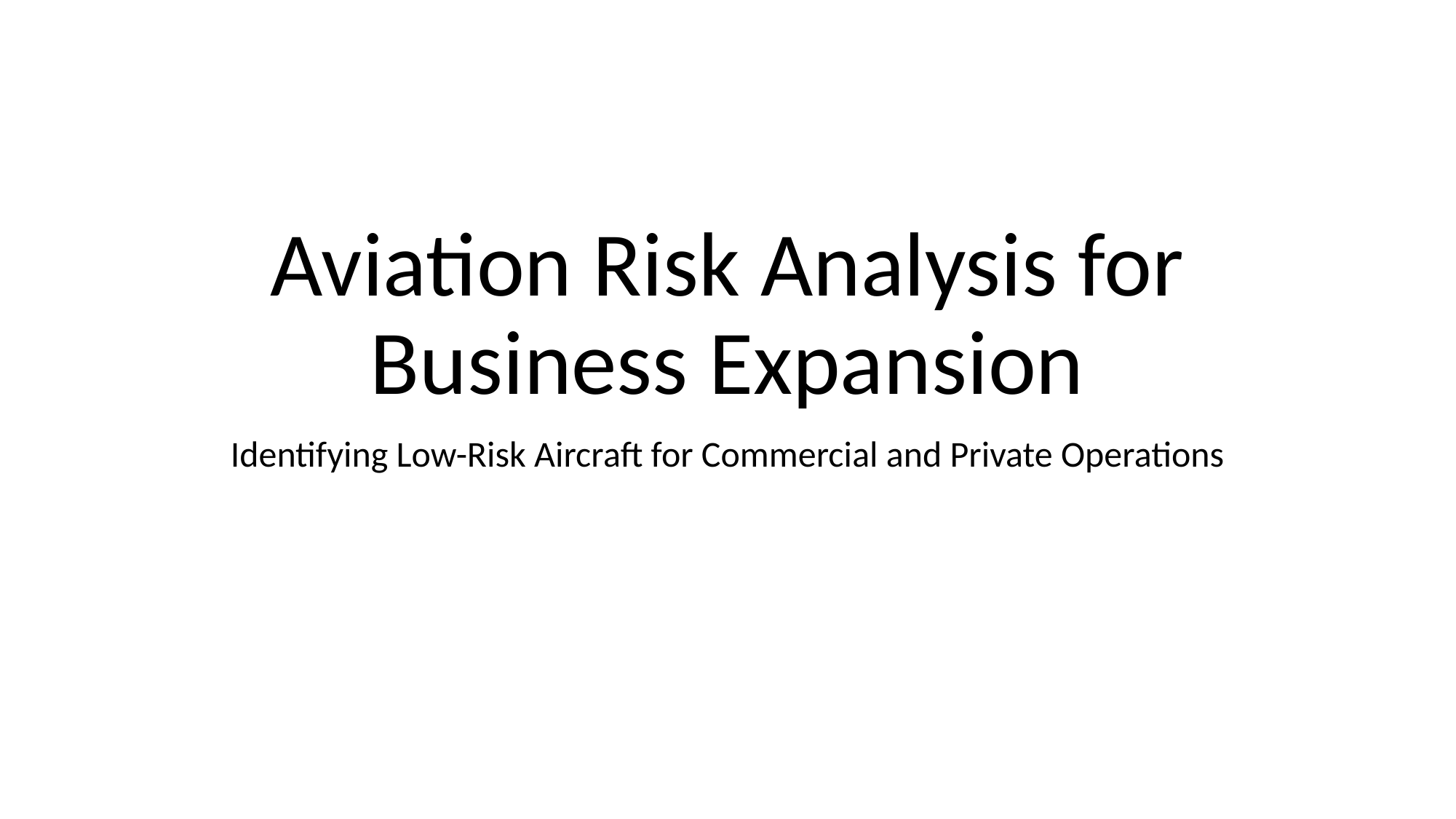

# Aviation Risk Analysis for Business Expansion
Identifying Low-Risk Aircraft for Commercial and Private Operations